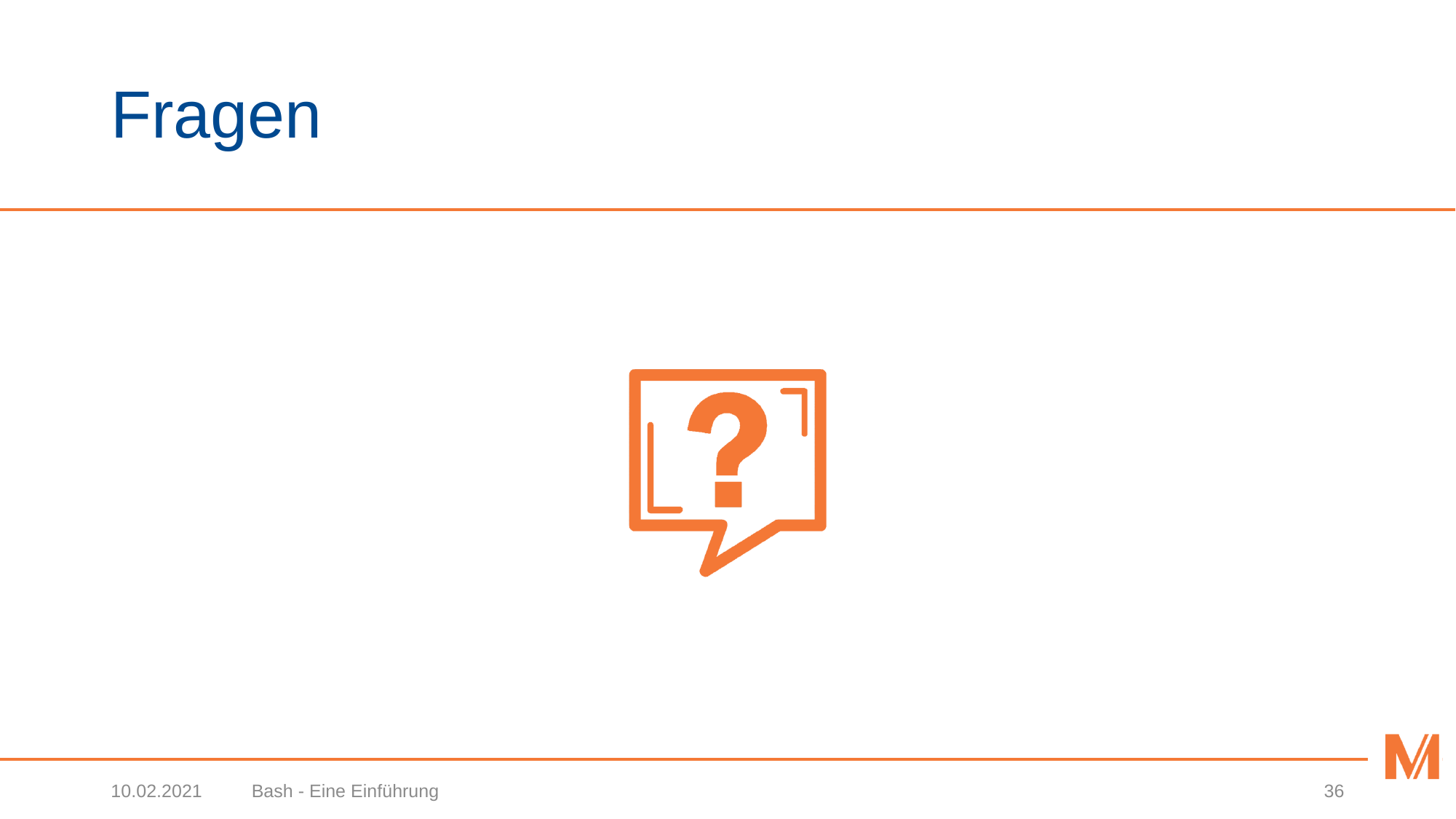

# Fragen

10.02.2021
Bash - Eine Einführung
36